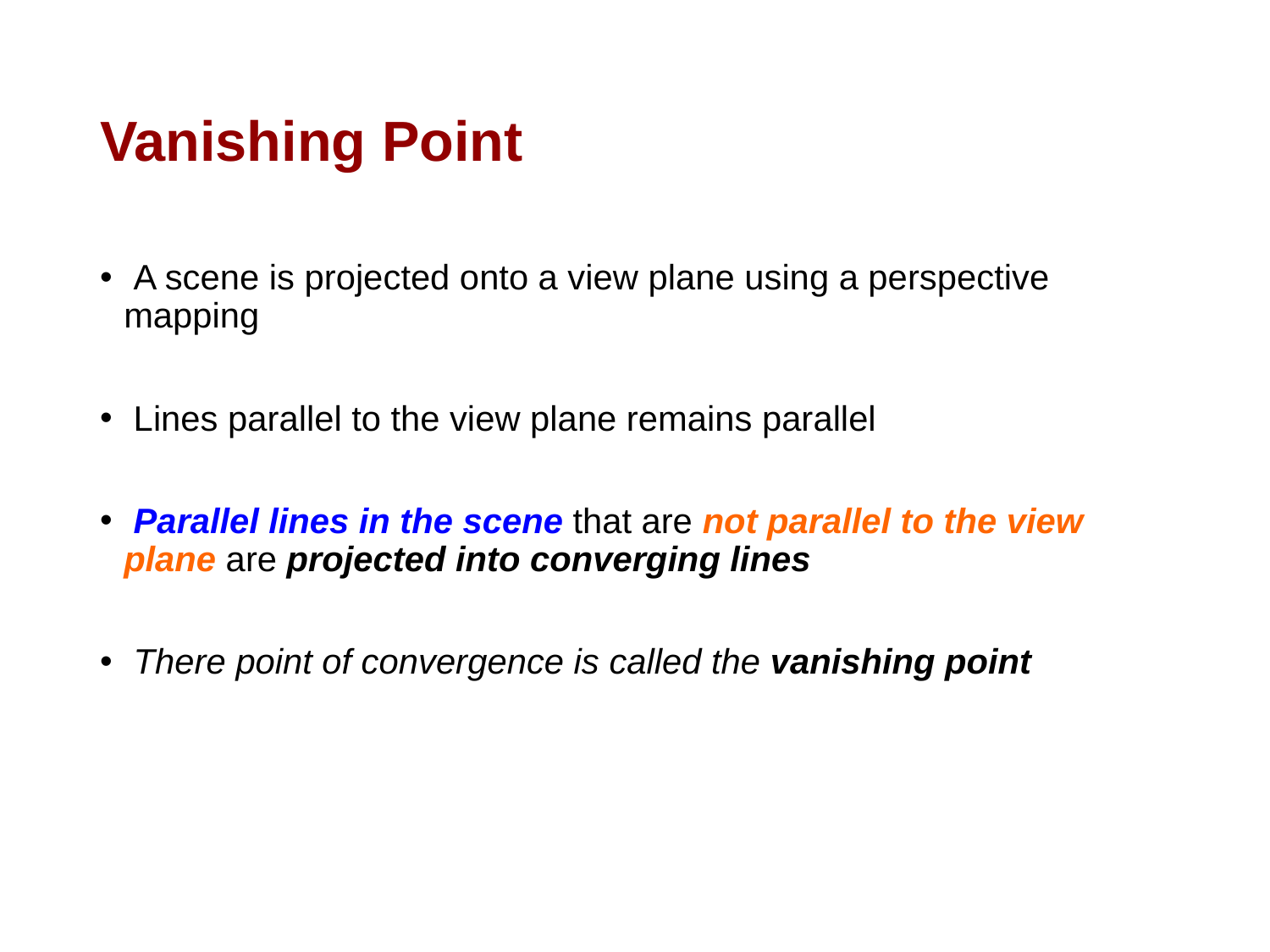

# Vanishing Point
 A scene is projected onto a view plane using a perspective mapping

 Lines parallel to the view plane remains parallel

 Parallel lines in the scene that are not parallel to the view plane are projected into converging lines

 There point of convergence is called the vanishing point